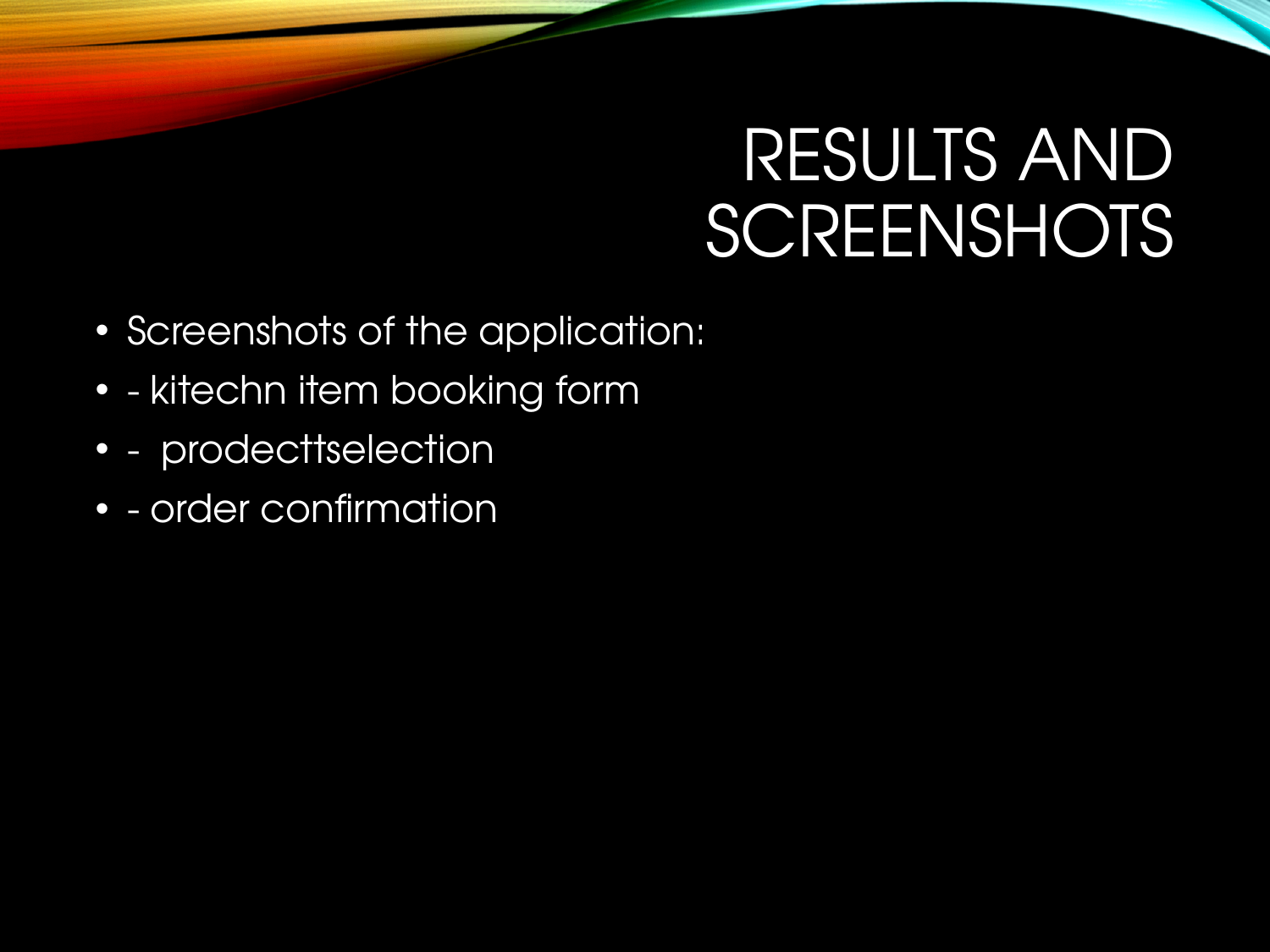

# Results and Screenshots
Screenshots of the application:
- kitechn item booking form
-  prodecttselection
- order confirmation